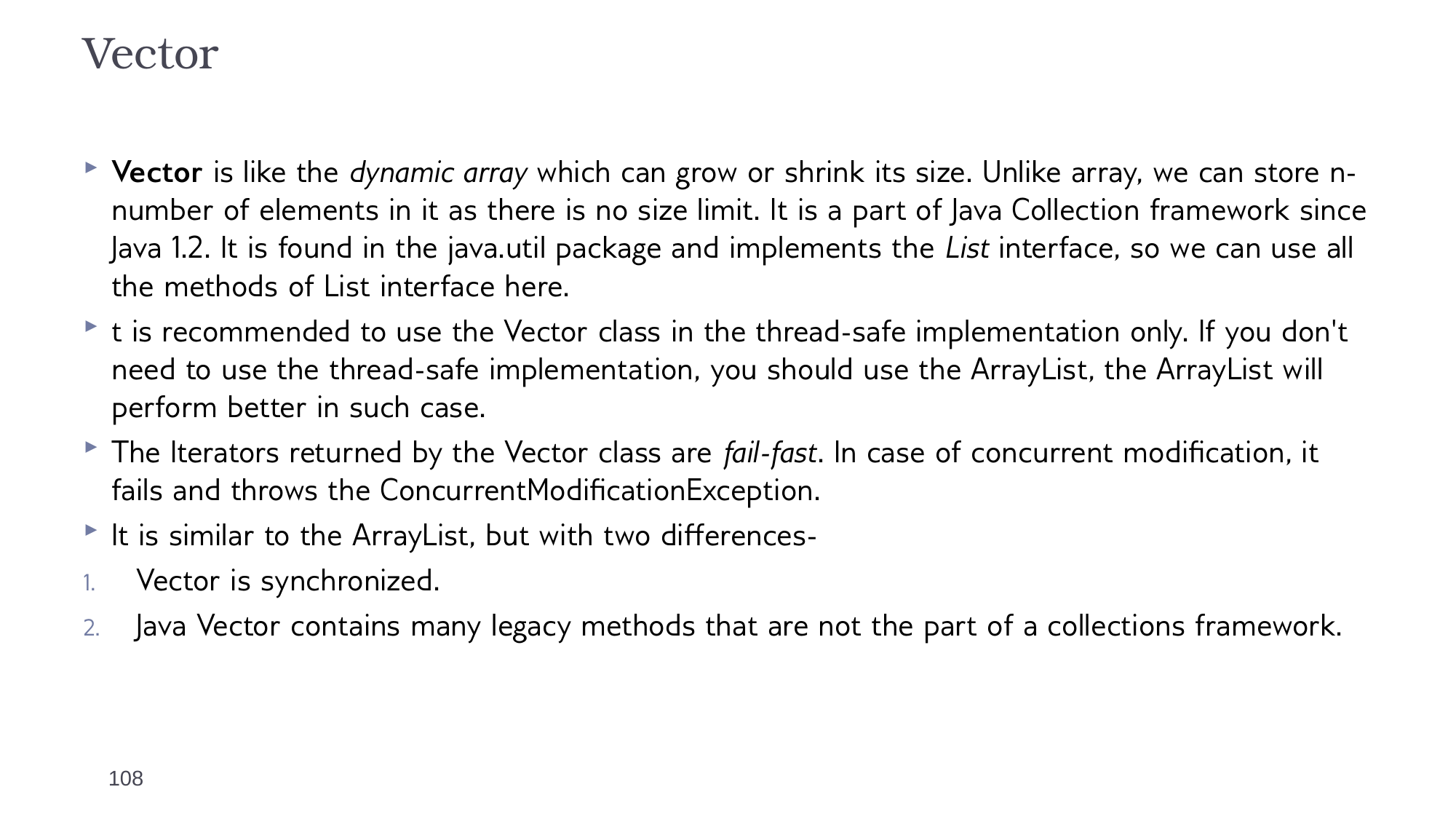

# Vector
Vector is like the dynamic array which can grow or shrink its size. Unlike array, we can store n-number of elements in it as there is no size limit. It is a part of Java Collection framework since Java 1.2. It is found in the java.util package and implements the List interface, so we can use all the methods of List interface here.
t is recommended to use the Vector class in the thread-safe implementation only. If you don't need to use the thread-safe implementation, you should use the ArrayList, the ArrayList will perform better in such case.
The Iterators returned by the Vector class are fail-fast. In case of concurrent modification, it fails and throws the ConcurrentModificationException.
It is similar to the ArrayList, but with two differences-
Vector is synchronized.
Java Vector contains many legacy methods that are not the part of a collections framework.

108